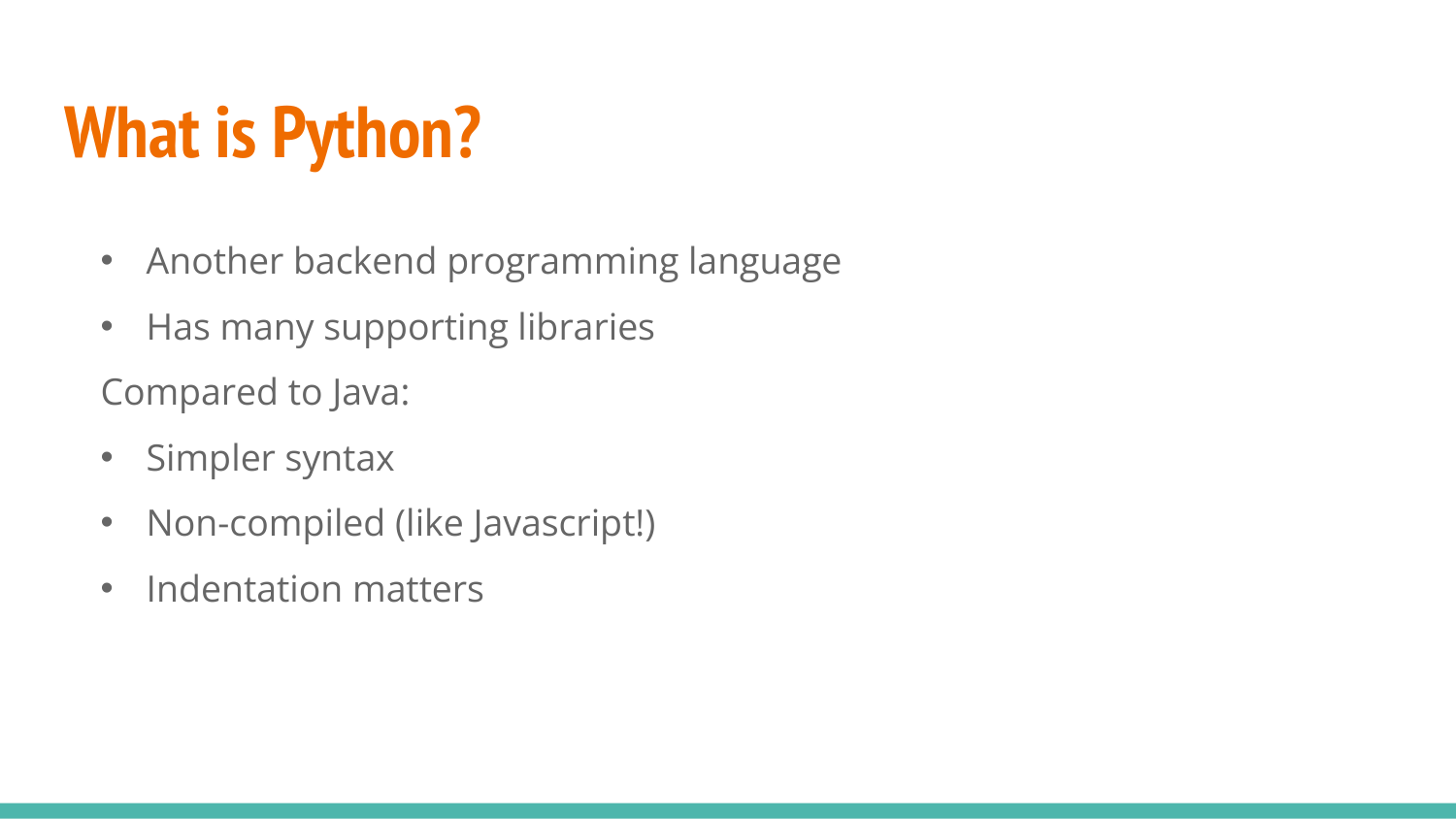

# What is Python?
Another backend programming language
Has many supporting libraries
Compared to Java:
Simpler syntax
Non-compiled (like Javascript!)
Indentation matters